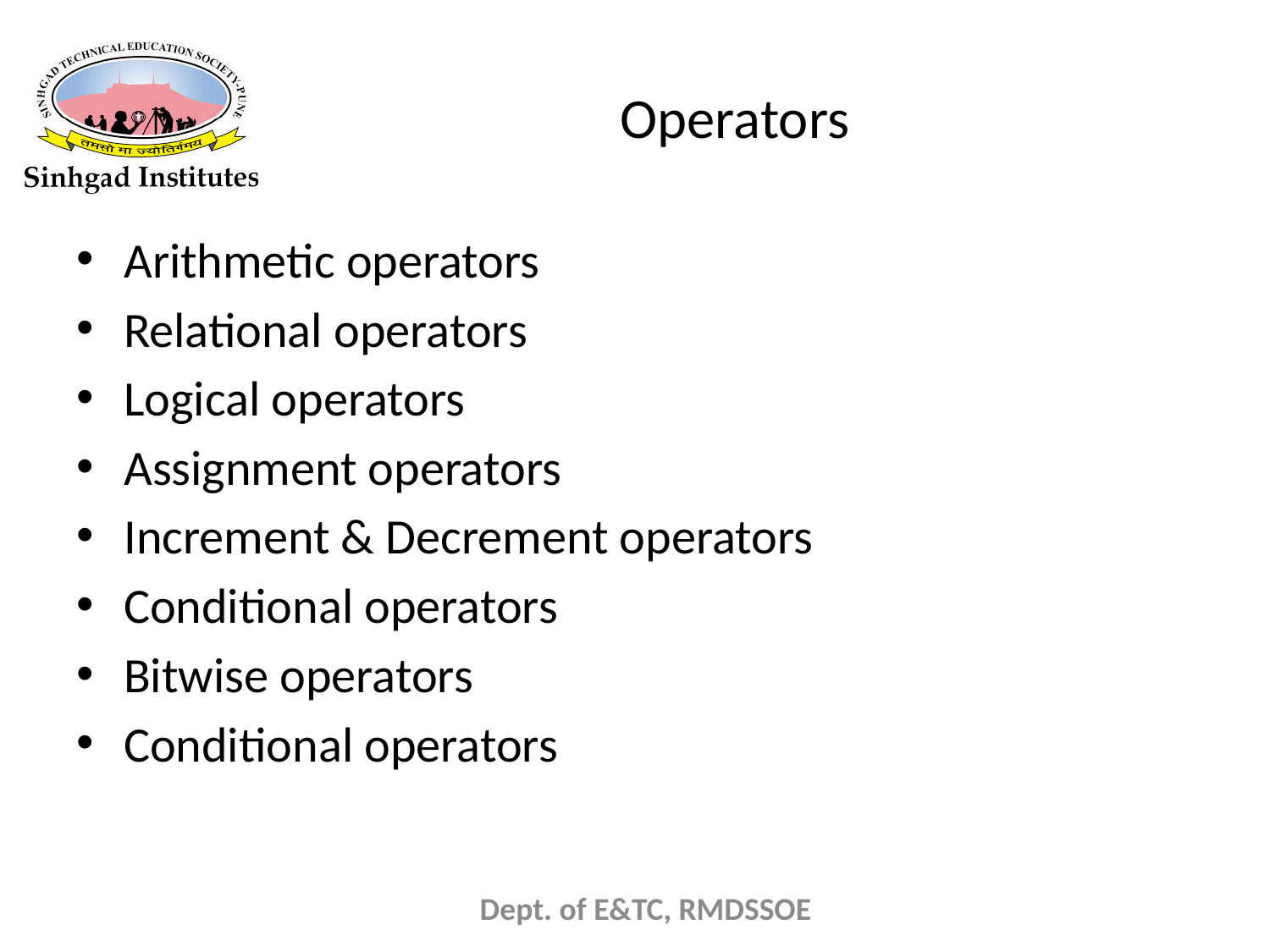

# Operators
Arithmetic operators
Relational operators
Logical operators
Assignment operators
Increment & Decrement operators
Conditional operators
Bitwise operators
Conditional operators
Dept. of E&TC, RMDSSOE